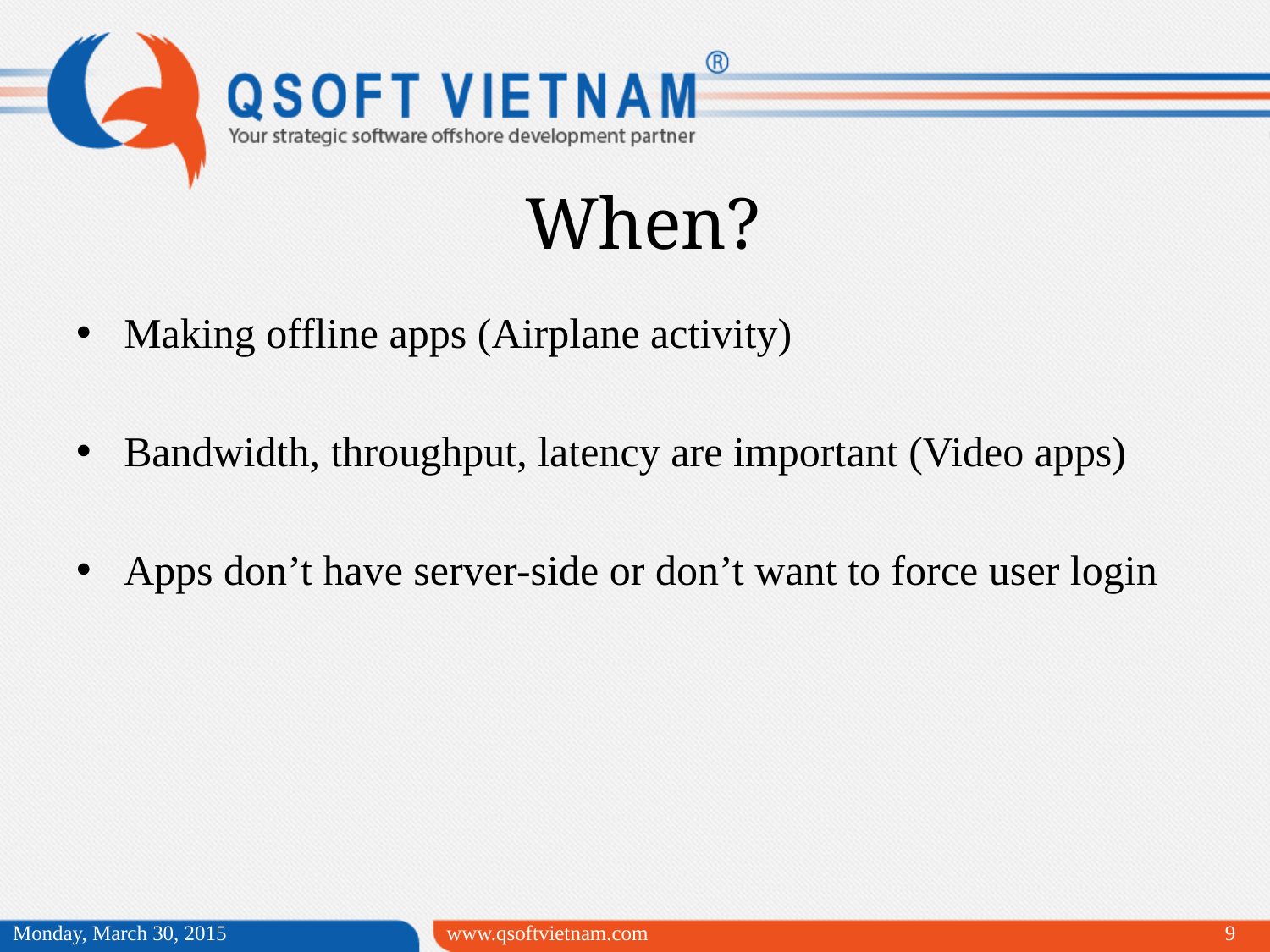

When?
Making offline apps (Airplane activity)

Bandwidth, throughput, latency are important (Video apps)

Apps don’t have server-side or don’t want to force user login

Monday, March 30, 2015
www.qsoftvietnam.com
9